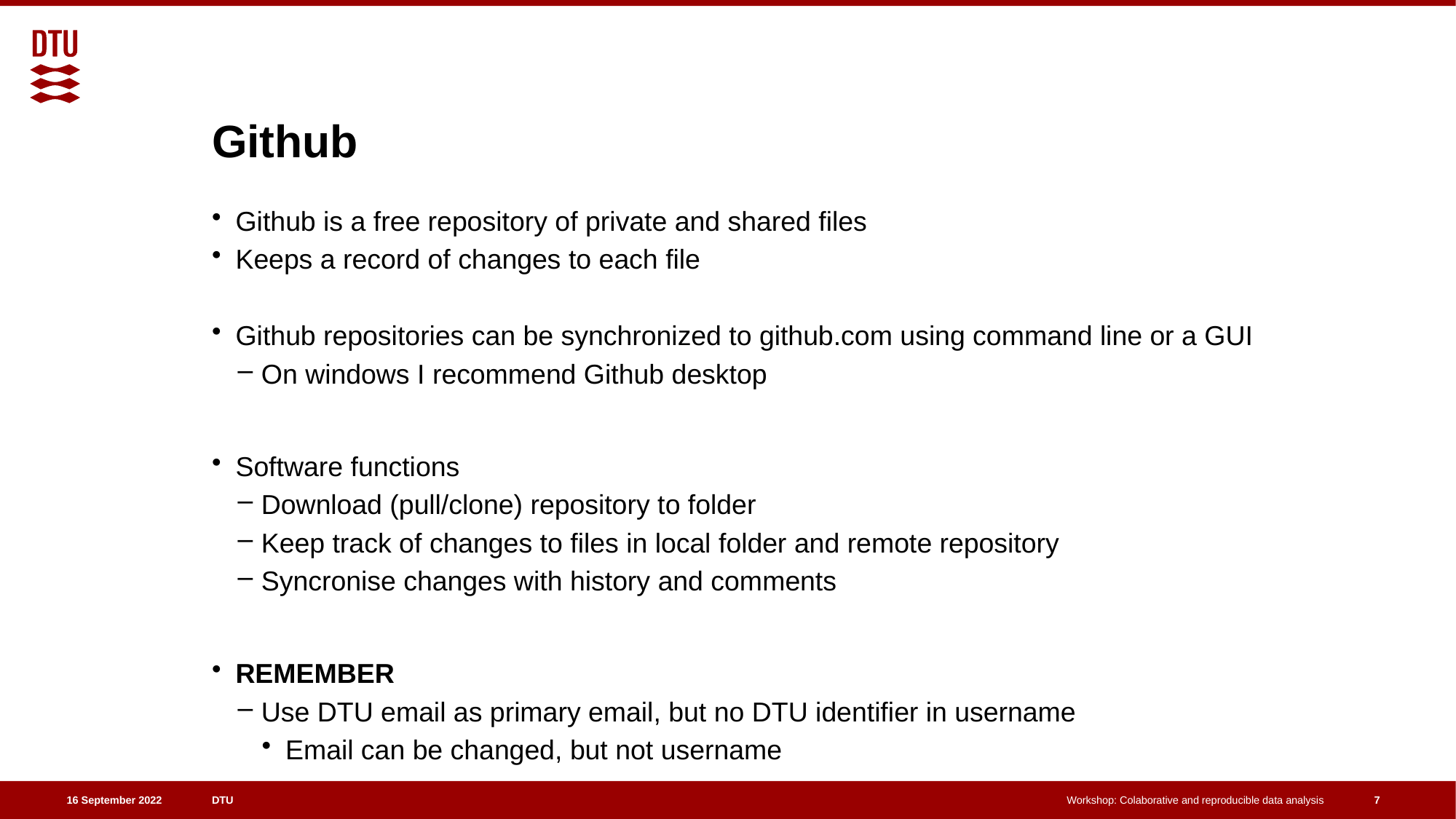

# Github
Github is a free repository of private and shared files
Keeps a record of changes to each file

Github repositories can be synchronized to github.com using command line or a GUI
On windows I recommend Github desktop

Software functions
Download (pull/clone) repository to folder
Keep track of changes to files in local folder and remote repository
Syncronise changes with history and comments

REMEMBER
Use DTU email as primary email, but no DTU identifier in username
Email can be changed, but not username
7